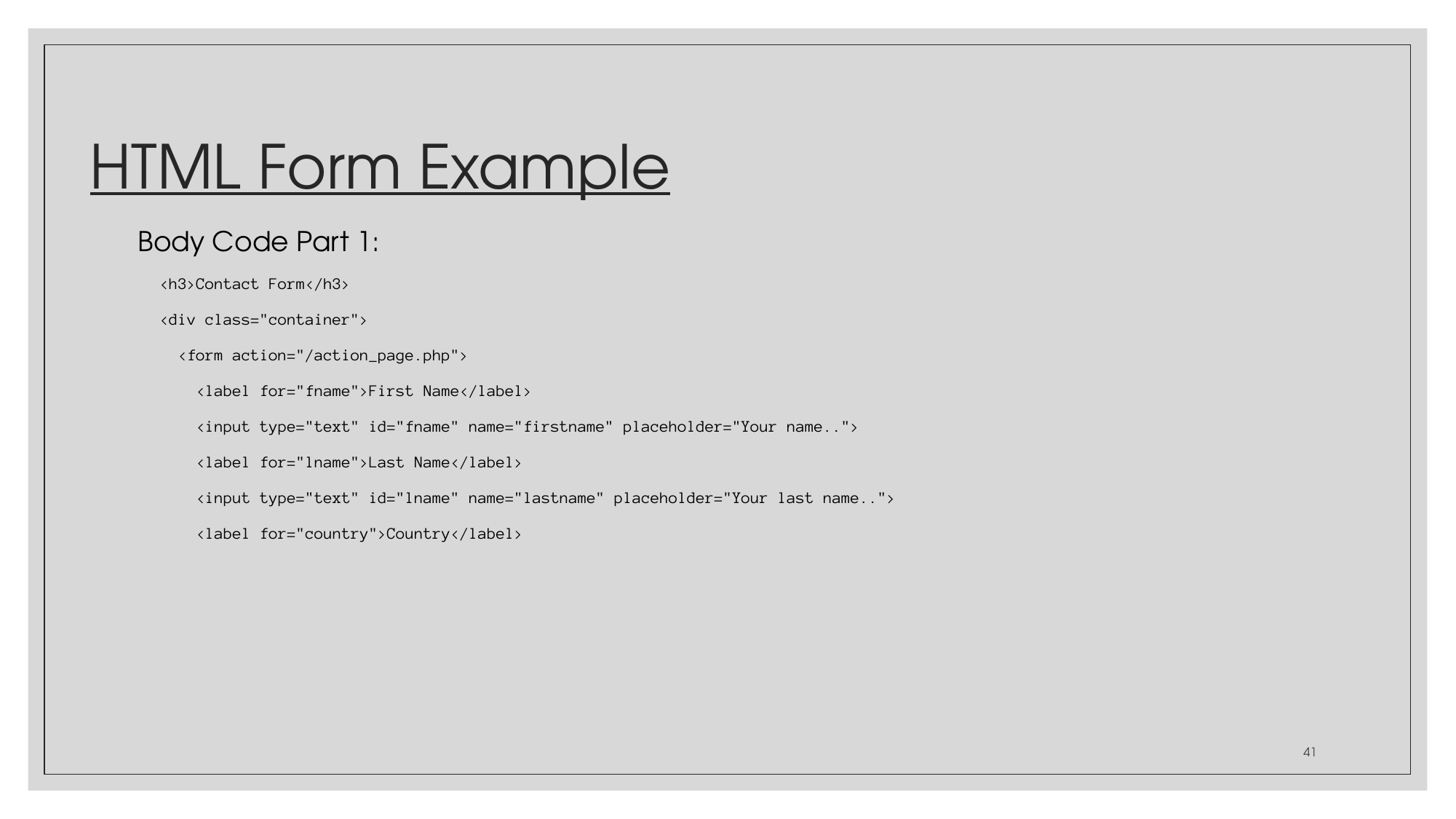

# HTML Form Example
Body Code Part 1:
<h3>Contact Form</h3>
<div class="container">
  <form action="/action_page.php">
    <label for="fname">First Name</label>
    <input type="text" id="fname" name="firstname" placeholder="Your name..">
    <label for="lname">Last Name</label>
    <input type="text" id="lname" name="lastname" placeholder="Your last name..">
    <label for="country">Country</label>
41